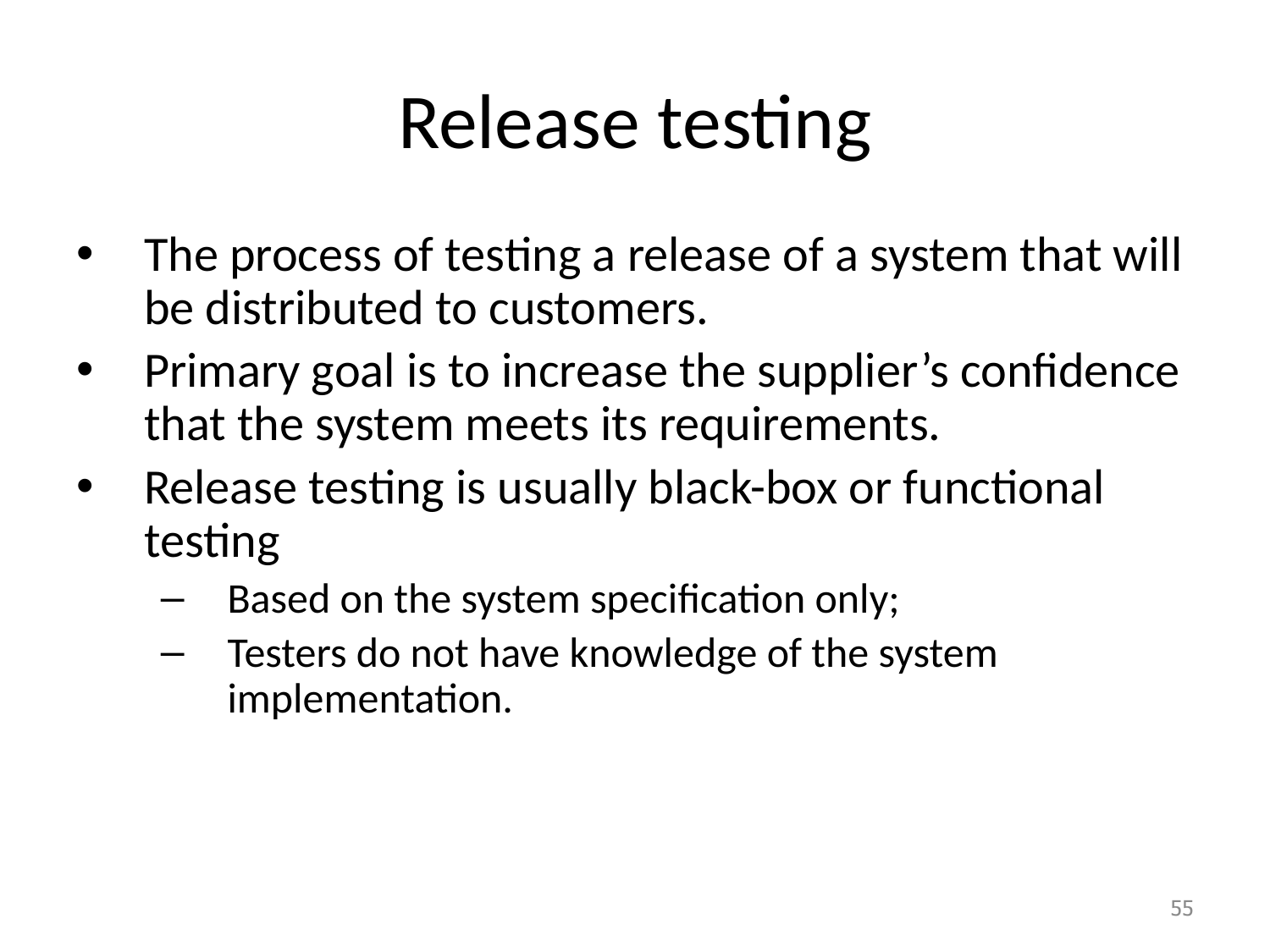

# Release testing
The process of testing a release of a system that will be distributed to customers.
Primary goal is to increase the supplier’s confidence that the system meets its requirements.
Release testing is usually black-box or functional testing
Based on the system specification only;
Testers do not have knowledge of the system implementation.
55